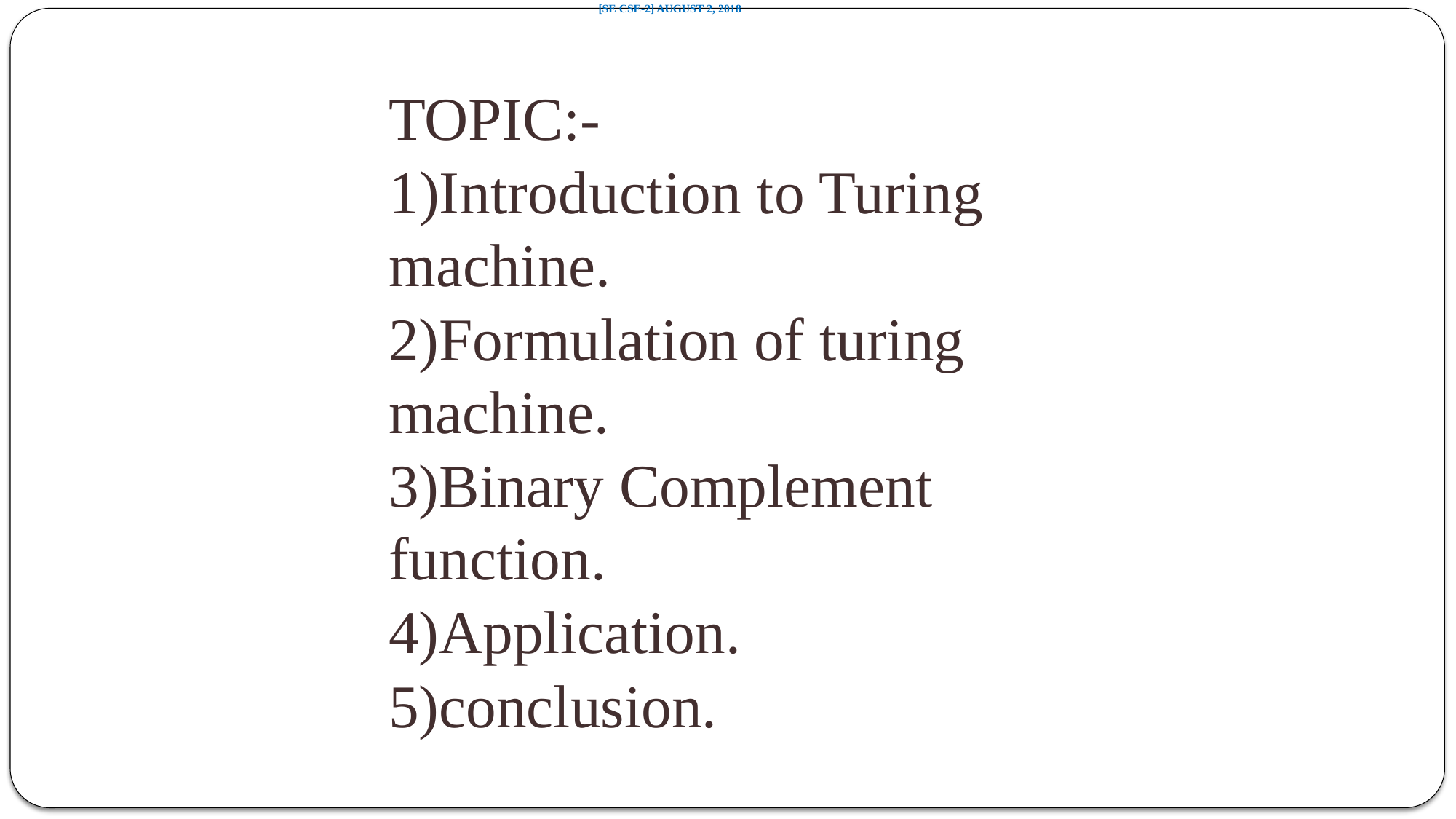

[SE CSE-2] AUGUST 2, 2018
TOPIC:-
1)Introduction to Turing machine.
2)Formulation of turing machine.
3)Binary Complement function.
4)Application.
5)conclusion.

PAGE 3